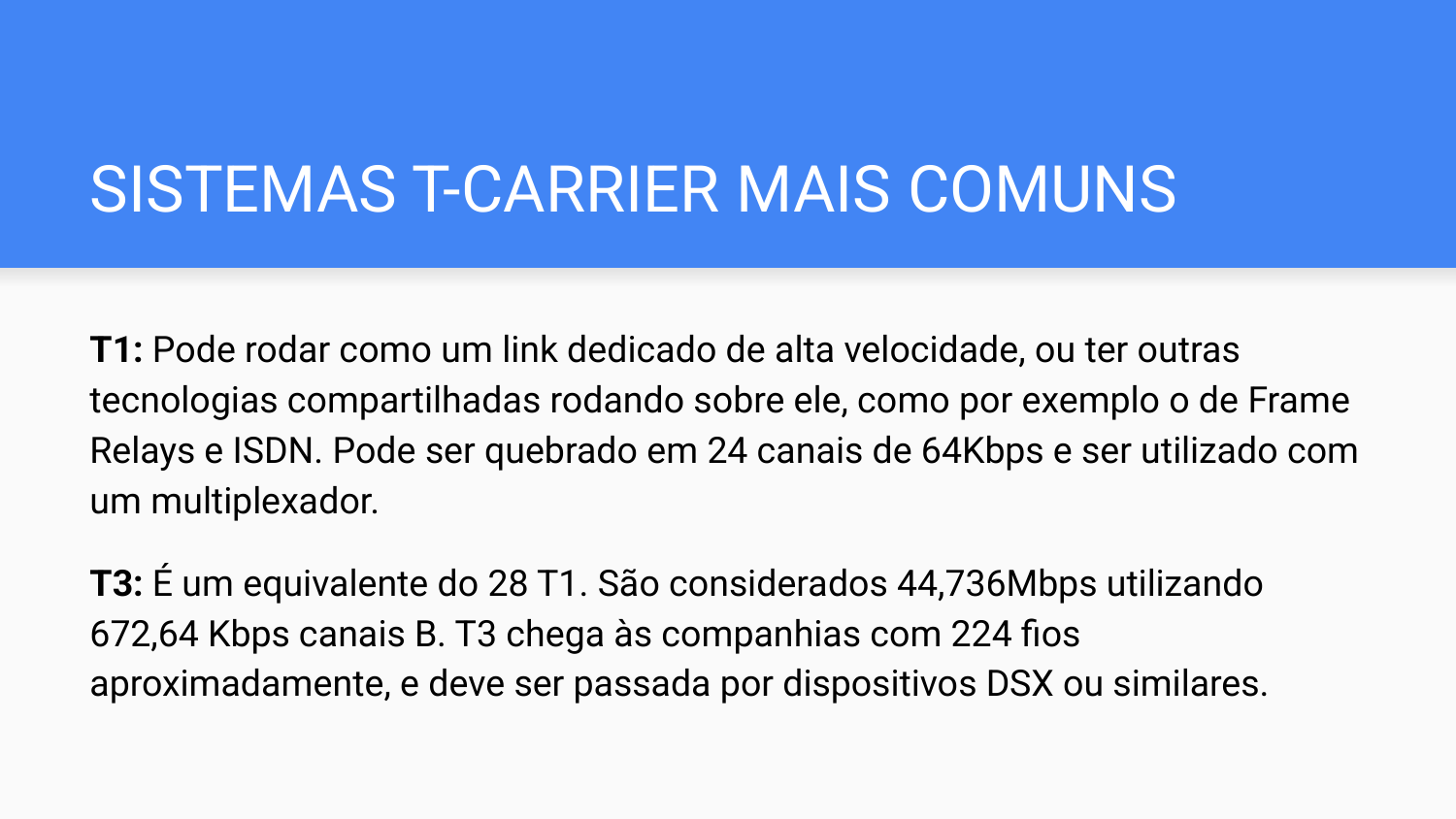

# SISTEMAS T-CARRIER MAIS COMUNS
T1: Pode rodar como um link dedicado de alta velocidade, ou ter outras tecnologias compartilhadas rodando sobre ele, como por exemplo o de Frame Relays e ISDN. Pode ser quebrado em 24 canais de 64Kbps e ser utilizado com um multiplexador.
T3: É um equivalente do 28 T1. São considerados 44,736Mbps utilizando 672,64 Kbps canais B. T3 chega às companhias com 224 fios aproximadamente, e deve ser passada por dispositivos DSX ou similares.